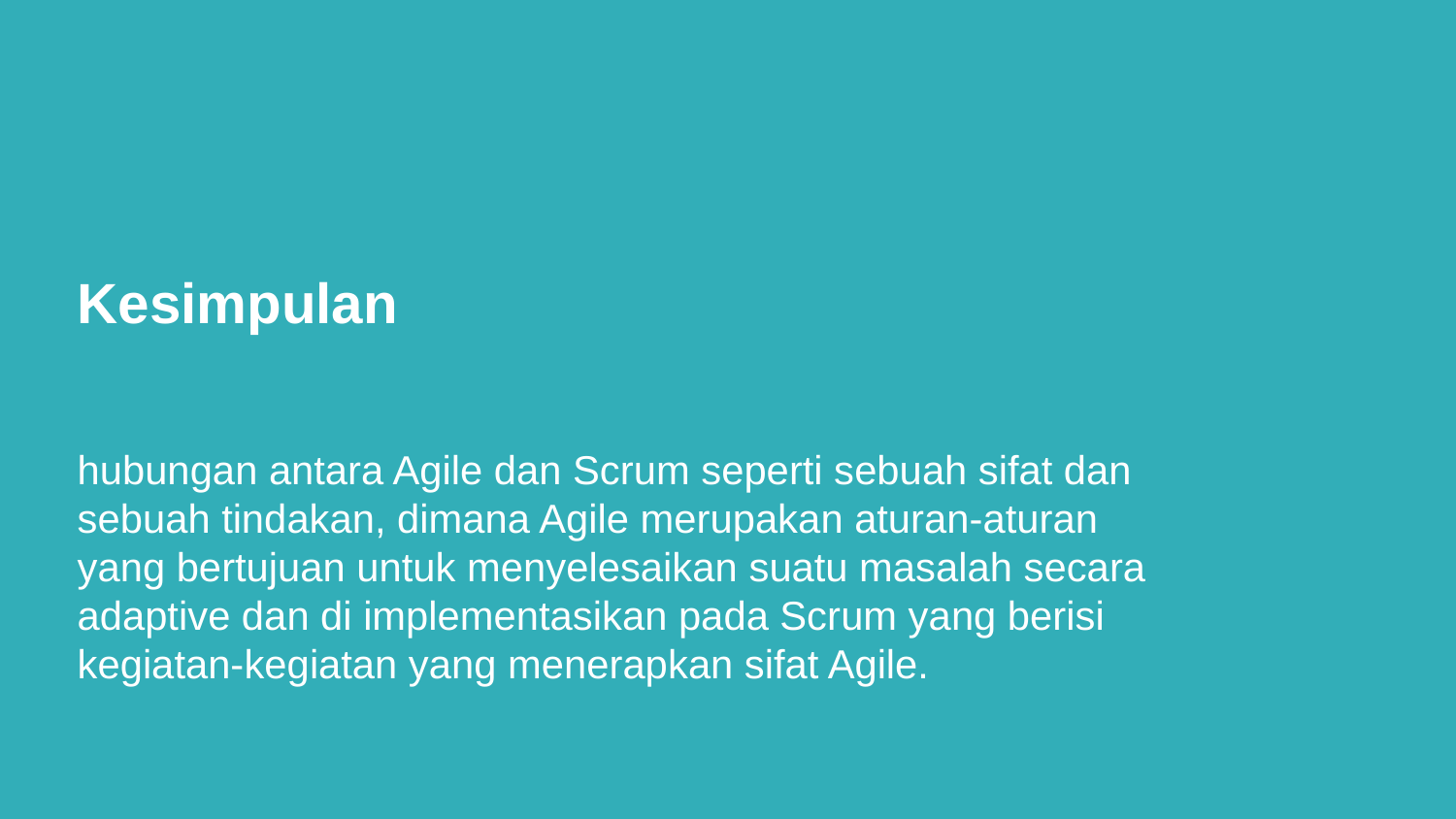

Kesimpulan
hubungan antara Agile dan Scrum seperti sebuah sifat dan sebuah tindakan, dimana Agile merupakan aturan-aturan yang bertujuan untuk menyelesaikan suatu masalah secara adaptive dan di implementasikan pada Scrum yang berisi kegiatan-kegiatan yang menerapkan sifat Agile.